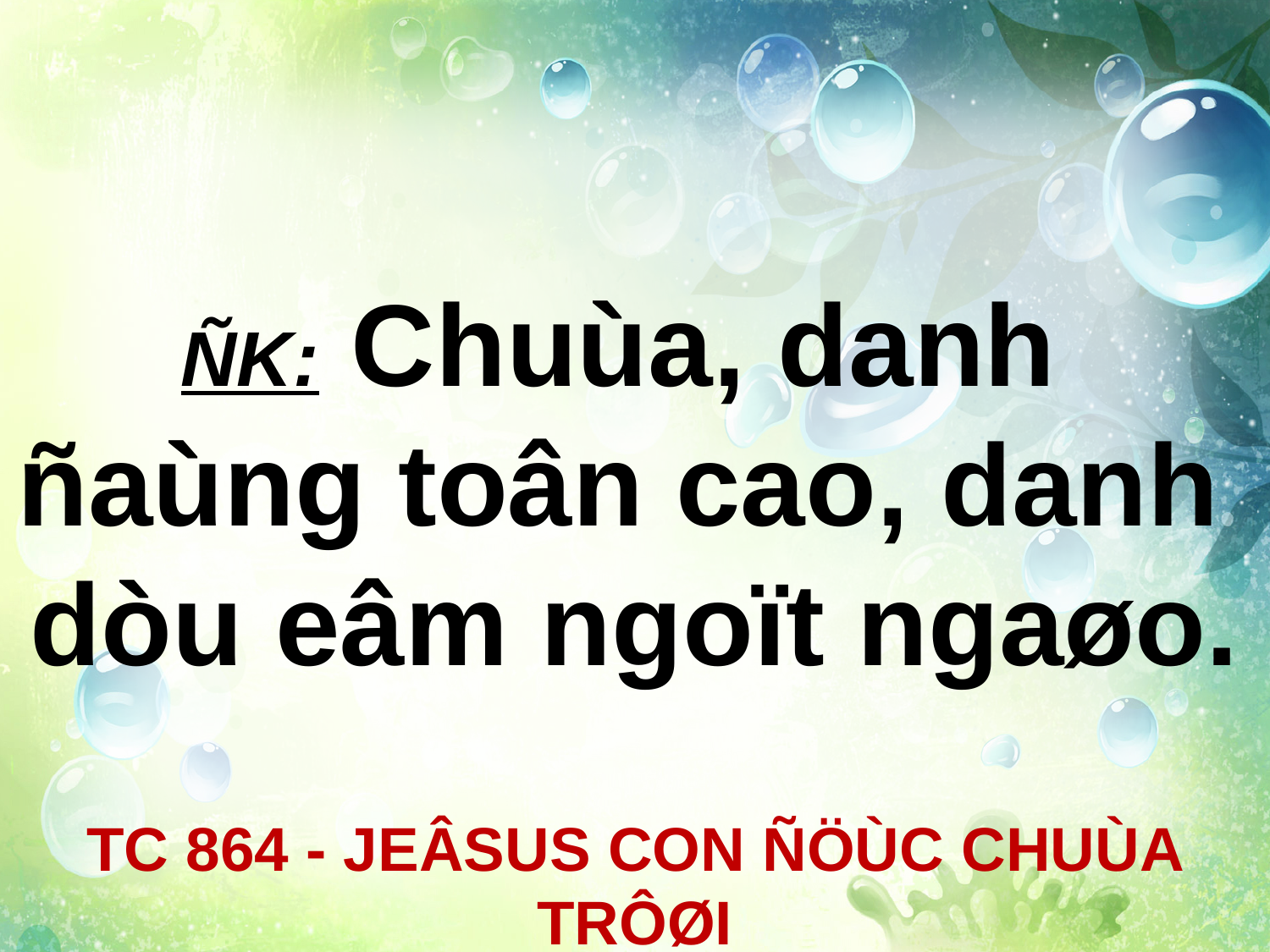

ÑK: Chuùa, danh
ñaùng toân cao, danh
dòu eâm ngoït ngaøo.
TC 864 - JEÂSUS CON ÑÖÙC CHUÙA TRÔØI